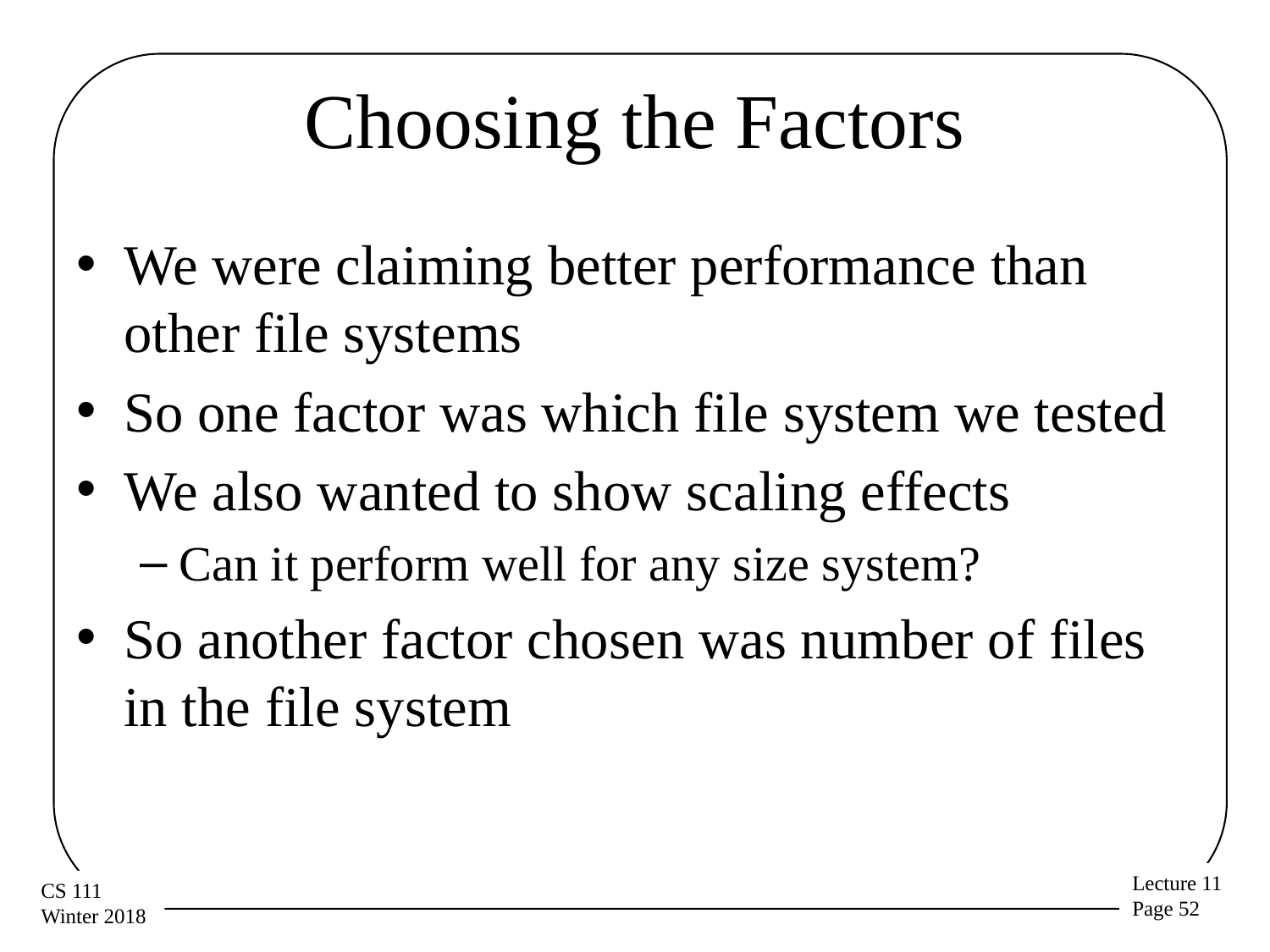

# Choosing the Factors
We were claiming better performance than other file systems
So one factor was which file system we tested
We also wanted to show scaling effects
Can it perform well for any size system?
So another factor chosen was number of files in the file system